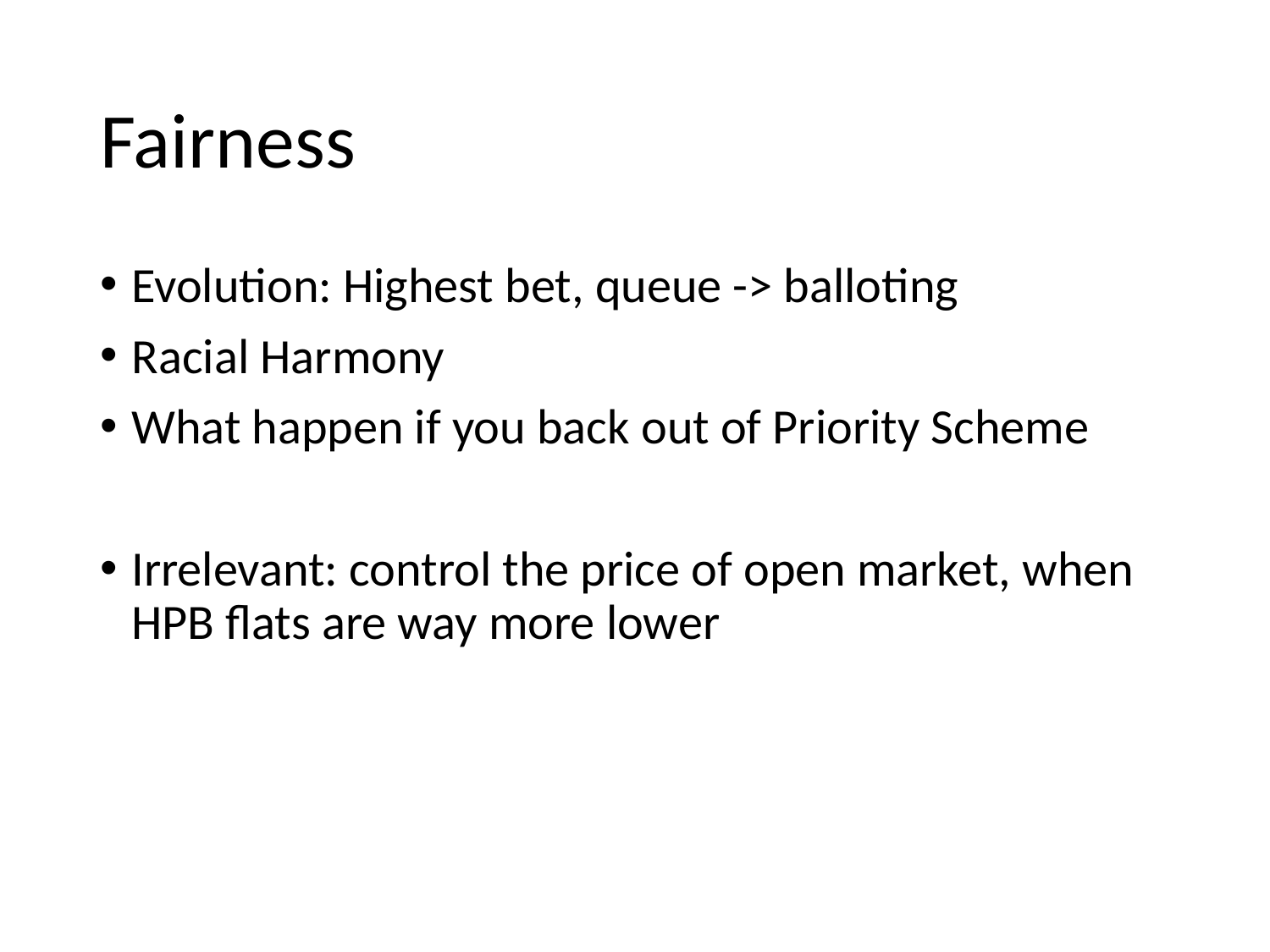

# Fairness
Evolution: Highest bet, queue -> balloting
Racial Harmony
What happen if you back out of Priority Scheme

Irrelevant: control the price of open market, when HPB flats are way more lower